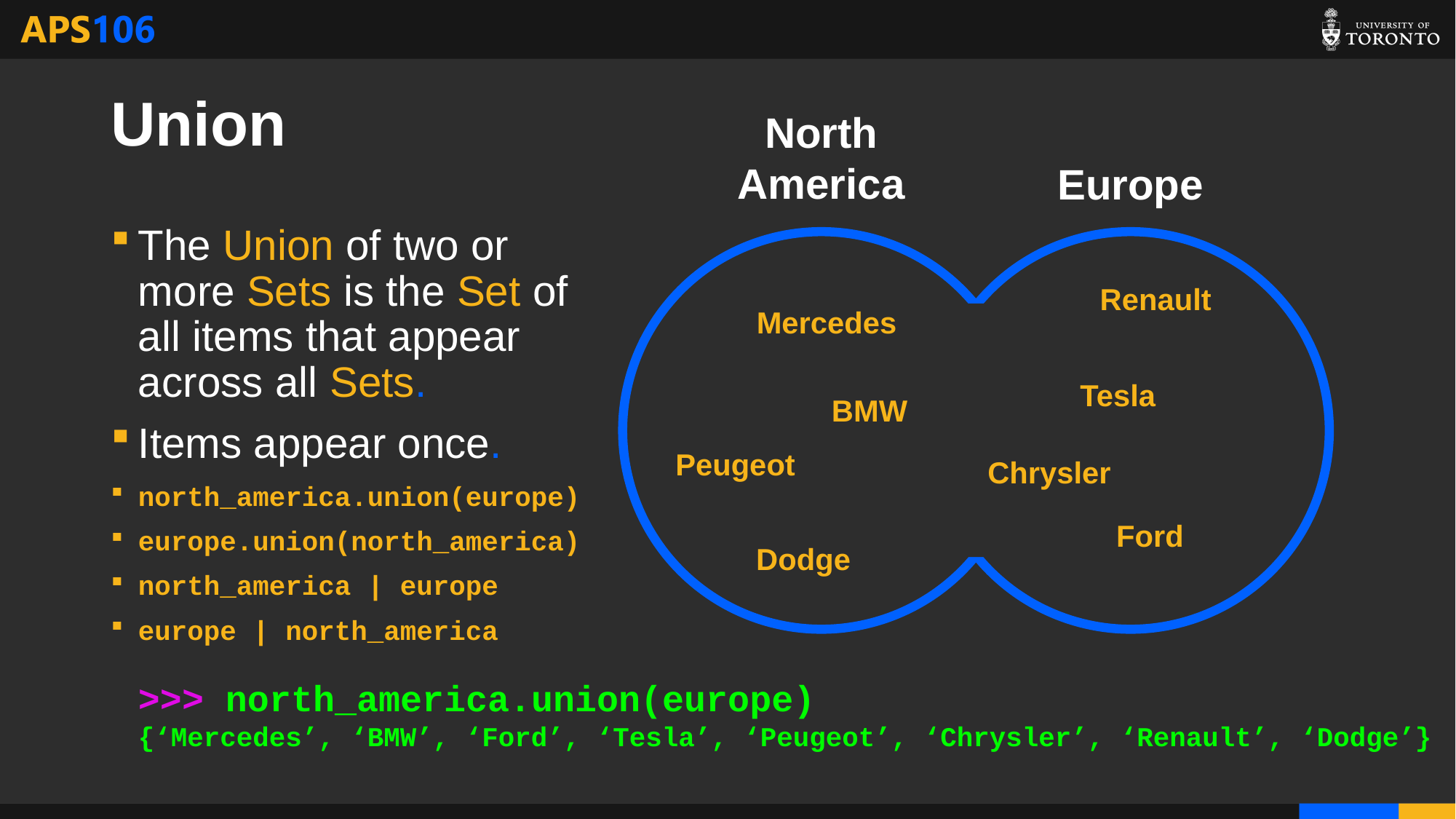

# Union
North
America
Europe
The Union of two or more Sets is the Set of all items that appear across all Sets.
Items appear once.
north_america.union(europe)
europe.union(north_america)
north_america | europe
europe | north_america

Renault
Mercedes

Tesla
BMW
Peugeot
Chrysler
Ford
Dodge
>>> north_america.union(europe)
{‘Mercedes’, ‘BMW’, ‘Ford’, ‘Tesla’, ‘Peugeot’, ‘Chrysler’, ‘Renault’, ‘Dodge’}